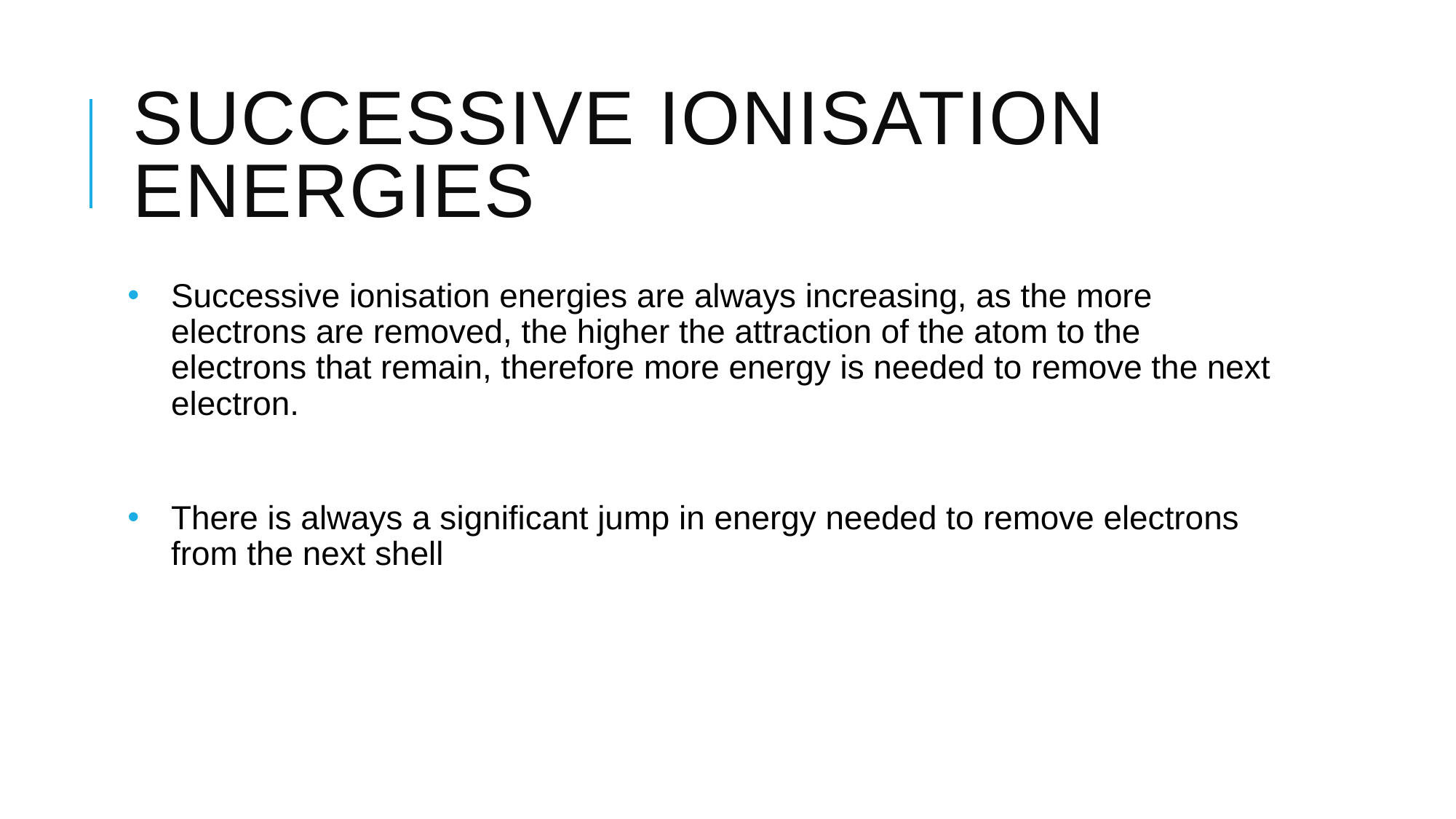

# Successive ionisation energies
Successive ionisation energies are always increasing, as the more electrons are removed, the higher the attraction of the atom to the electrons that remain, therefore more energy is needed to remove the next electron.

There is always a significant jump in energy needed to remove electrons from the next shell